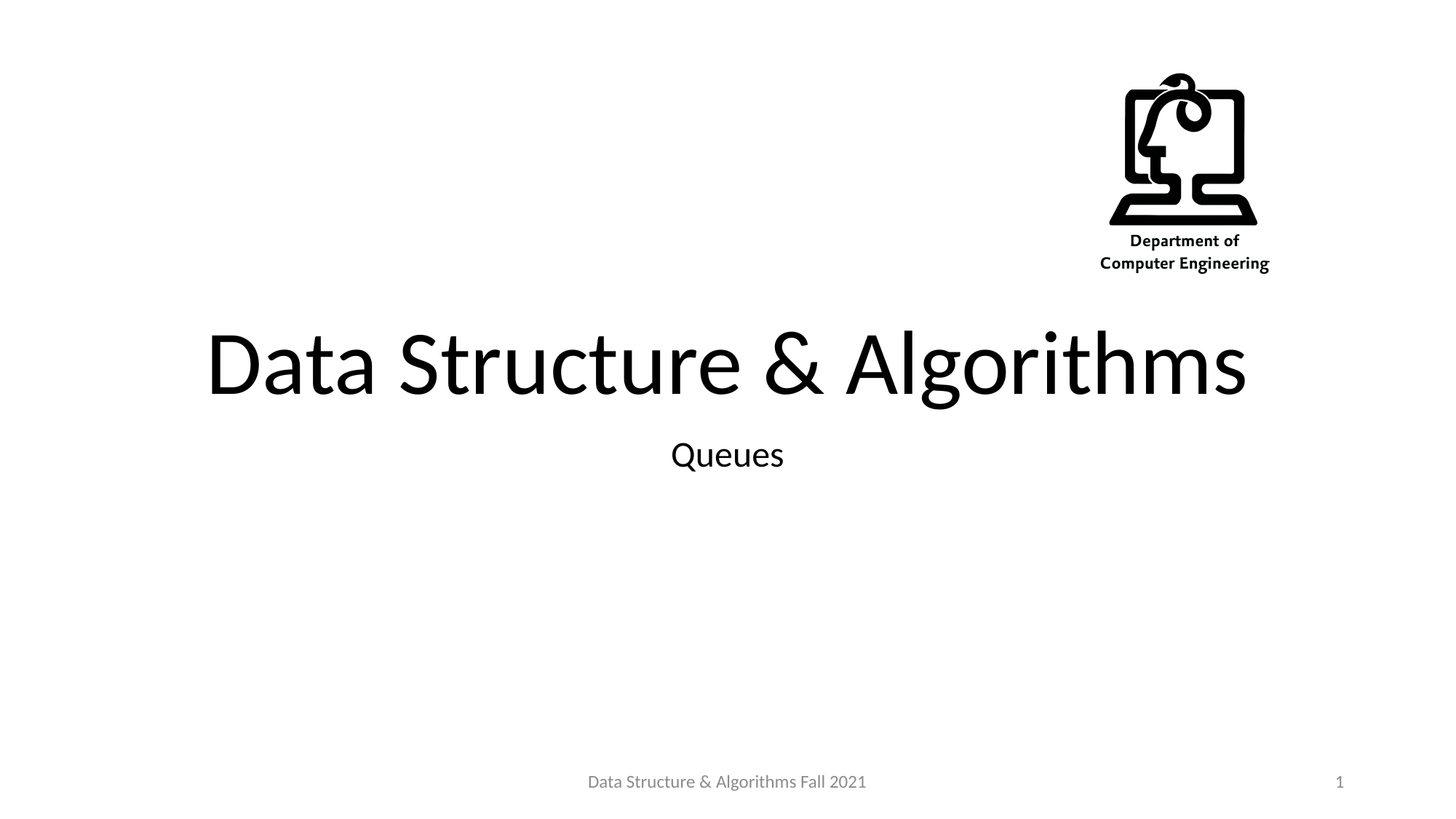

# Data Structure & Algorithms
Queues

Data Structure & Algorithms Fall 2021
1